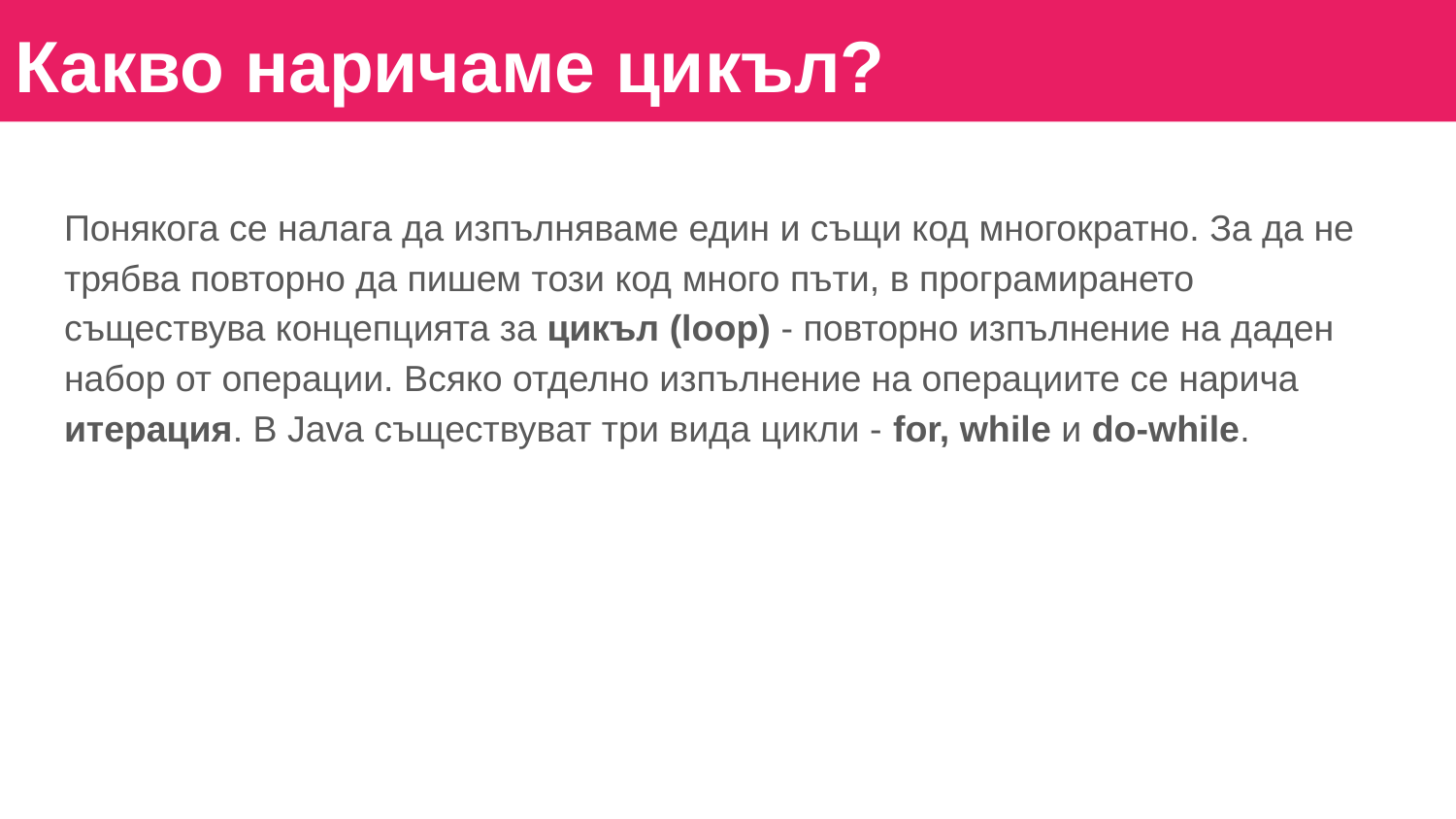

Какво наричаме цикъл?

Понякога се налага да изпълняваме един и същи код многократно. За да не трябва повторно да пишем този код много пъти, в програмирането съществува концепцията за цикъл (loop) - повторно изпълнение на даден набор от операции. Всяко отделно изпълнение на операциите се нарича итерация. В Java съществуват три вида цикли - for, while и do-while.